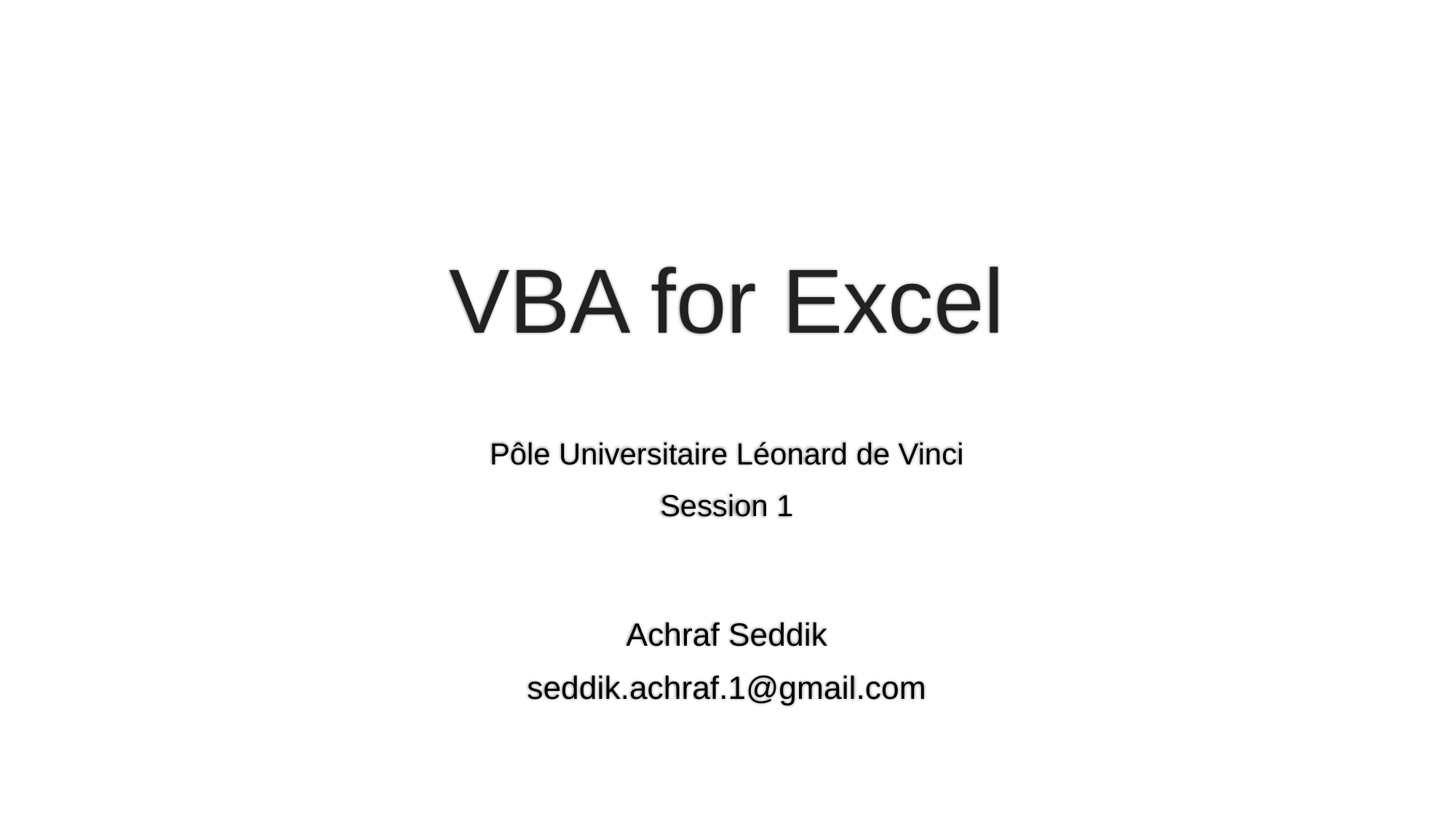

# VBA for Excel
Pôle Universitaire Léonard de Vinci
Session 1
Achraf Seddik
seddik.achraf.1@gmail.com